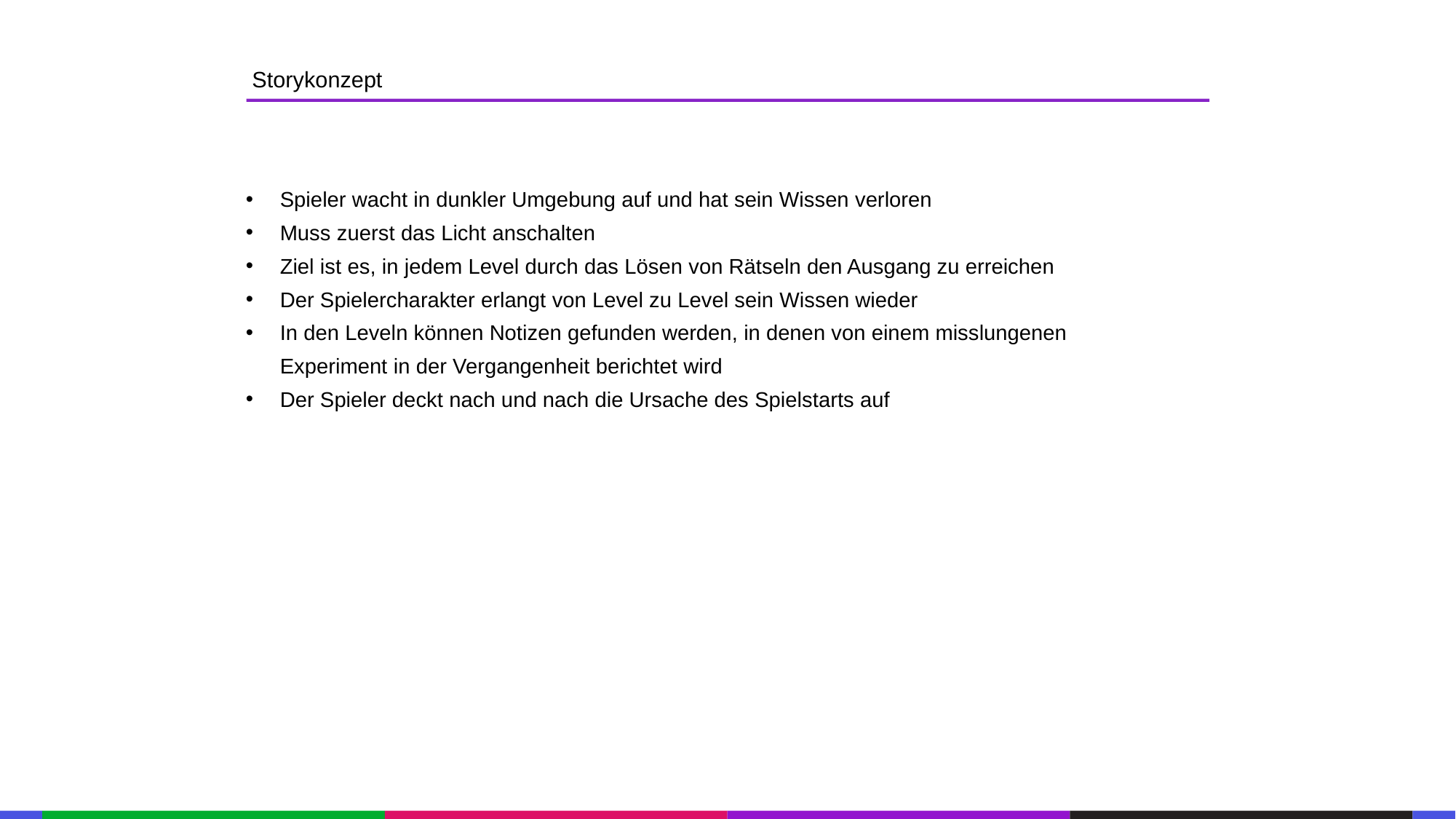

67
Storykonzept
53

21
53
Spieler wacht in dunkler Umgebung auf und hat sein Wissen verloren
Muss zuerst das Licht anschalten
Ziel ist es, in jedem Level durch das Lösen von Rätseln den Ausgang zu erreichen
Der Spielercharakter erlangt von Level zu Level sein Wissen wieder
In den Leveln können Notizen gefunden werden, in denen von einem misslungenen Experiment in der Vergangenheit berichtet wird
Der Spieler deckt nach und nach die Ursache des Spielstarts auf
21
53
21
53
21
53
21
53
21
53
21
53
21
53

133
21
133
21
133
21
133
21
133
21
133